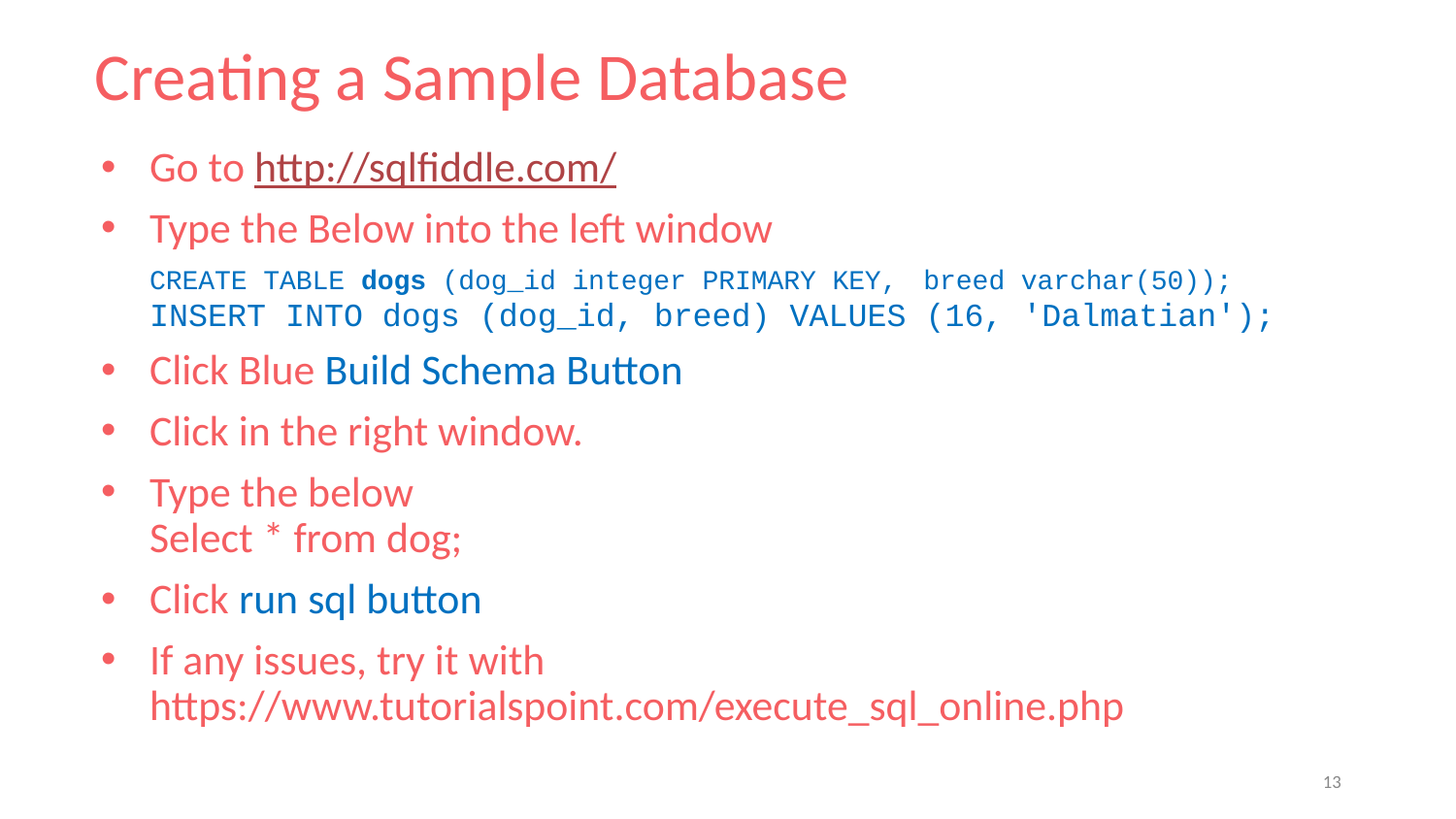

# Creating a Sample Database
Go to http://sqlfiddle.com/
Type the Below into the left window
CREATE TABLE dogs (dog_id integer PRIMARY KEY,  breed varchar(50));
INSERT INTO dogs (dog_id, breed) VALUES (16, 'Dalmatian');
Click Blue Build Schema Button
Click in the right window.
Type the below
Select * from dog;
Click run sql button
If any issues, try it with
https://www.tutorialspoint.com/execute_sql_online.php
13